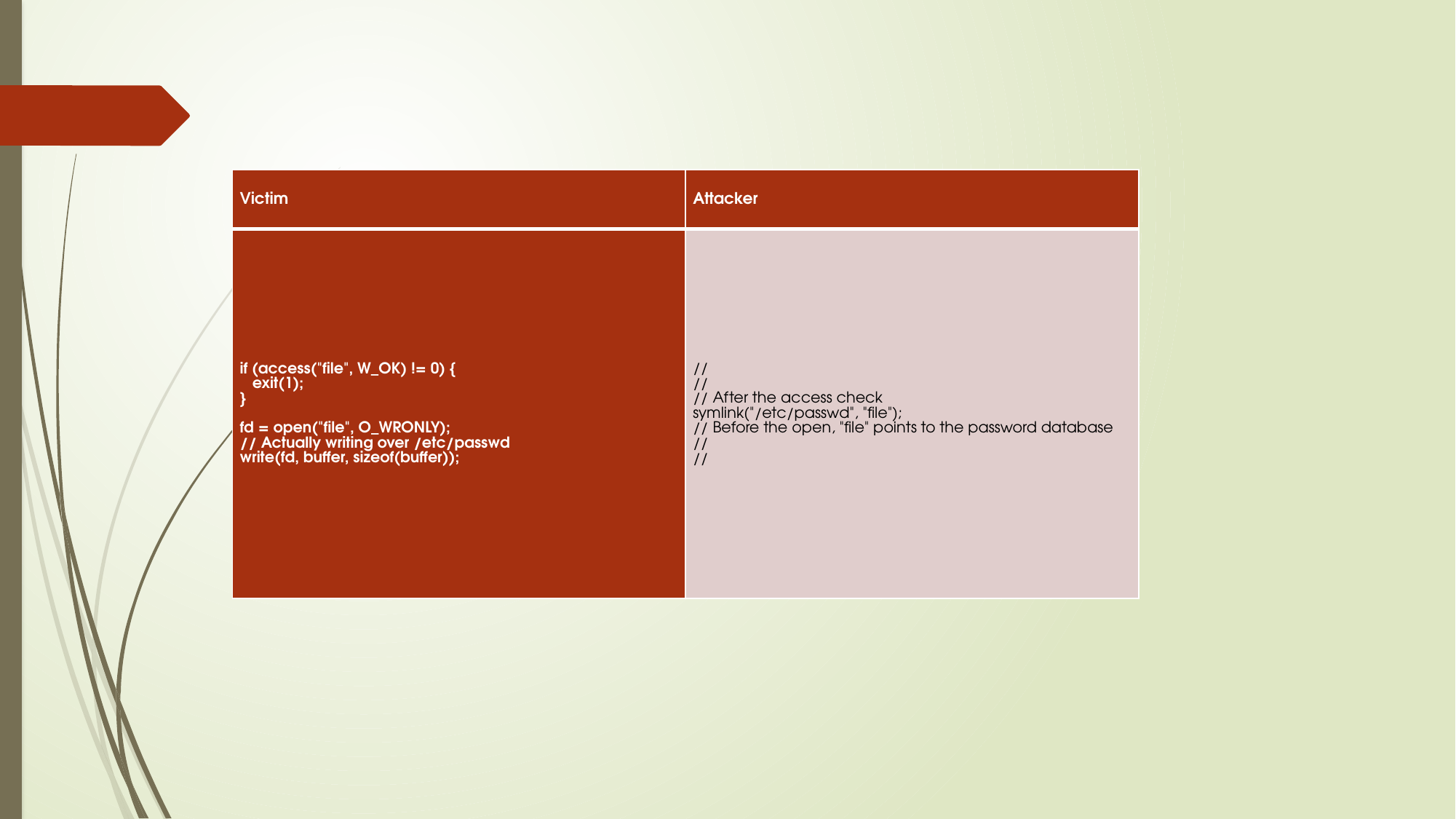

| Victim | Attacker |
| --- | --- |
| if (access("file", W\_OK) != 0) { exit(1); }   fd = open("file", O\_WRONLY); // Actually writing over /etc/passwd write(fd, buffer, sizeof(buffer)); | // // // After the access check symlink("/etc/passwd", "file"); // Before the open, "file" points to the password database // // |